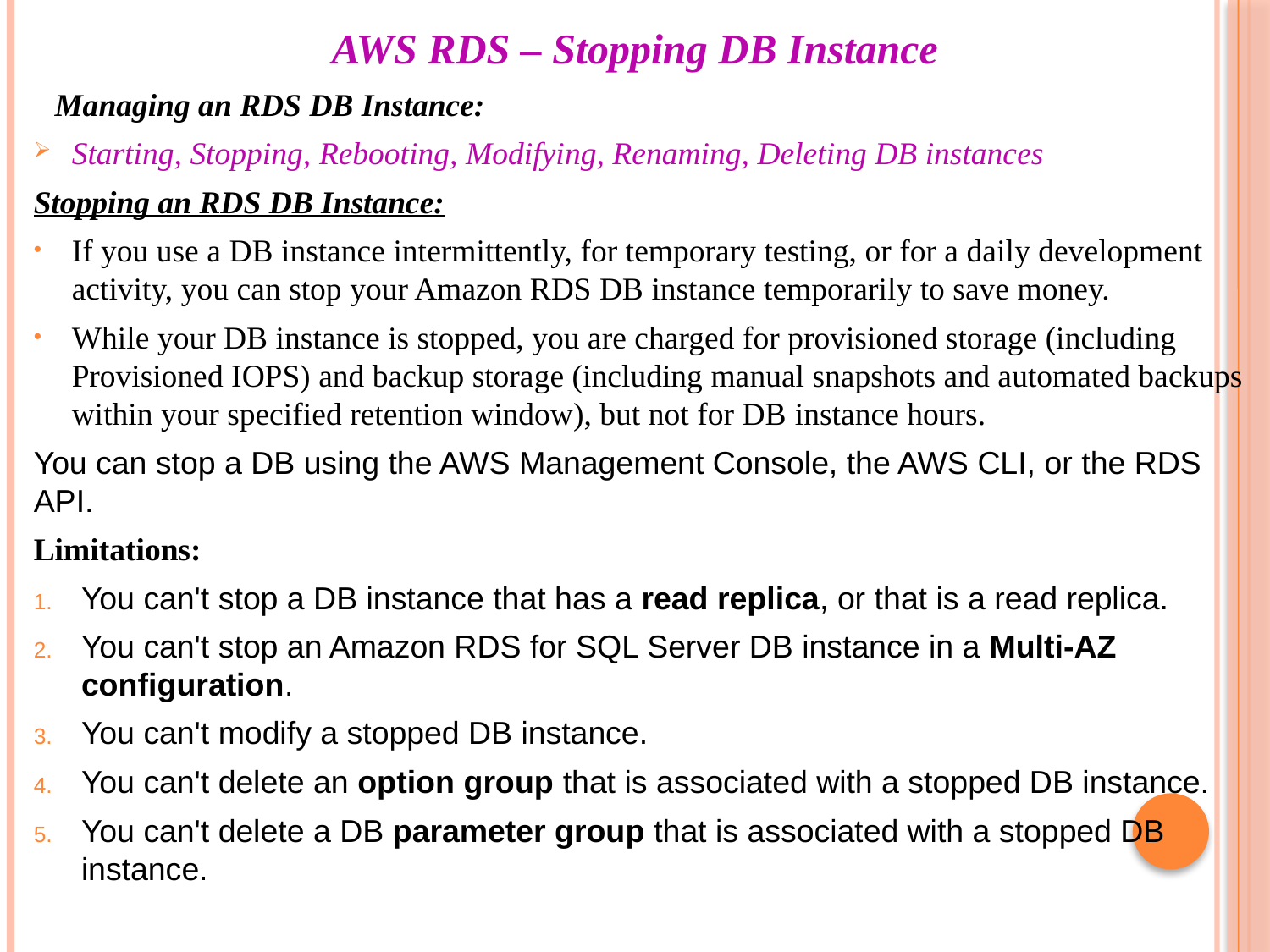

# AWS RDS – Stopping DB Instance
   Managing an RDS DB Instance:
Starting, Stopping, Rebooting, Modifying, Renaming, Deleting DB instances
Stopping an RDS DB Instance:
If you use a DB instance intermittently, for temporary testing, or for a daily development activity, you can stop your Amazon RDS DB instance temporarily to save money.
While your DB instance is stopped, you are charged for provisioned storage (including Provisioned IOPS) and backup storage (including manual snapshots and automated backups within your specified retention window), but not for DB instance hours.
You can stop a DB using the AWS Management Console, the AWS CLI, or the RDS API.
Limitations:
You can't stop a DB instance that has a read replica, or that is a read replica.
You can't stop an Amazon RDS for SQL Server DB instance in a Multi-AZ configuration.
You can't modify a stopped DB instance.
You can't delete an option group that is associated with a stopped DB instance.
You can't delete a DB parameter group that is associated with a stopped DB instance.